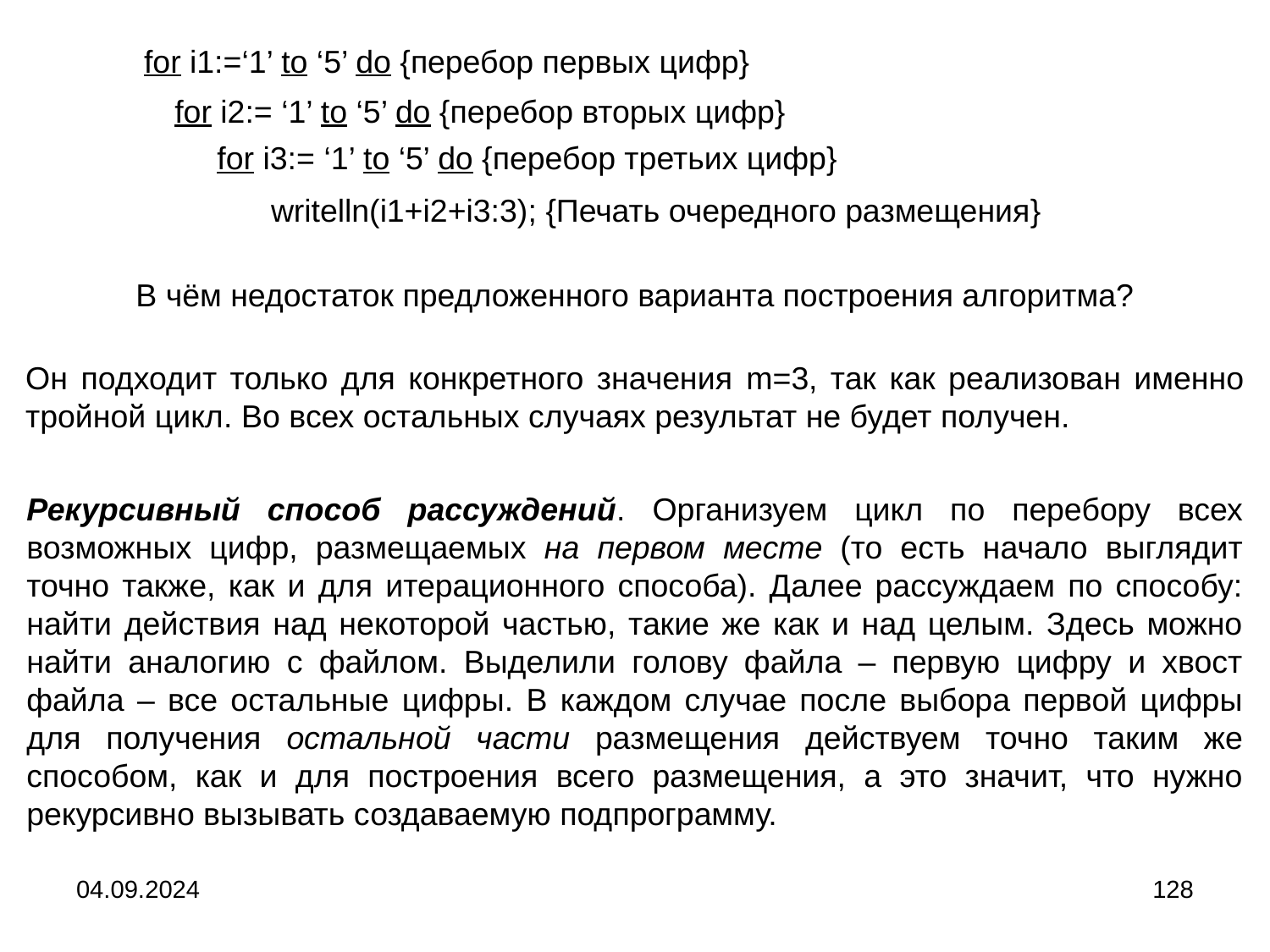

for i1:=‘1’ to ‘5’ do {перебор первых цифр}
for i2:= ‘1’ to ‘5’ do {перебор вторых цифр}
for i3:= ‘1’ to ‘5’ do {перебор третьих цифр}
writelln(i1+i2+i3:3); {Печать очередного размещения}
В чём недостаток предложенного варианта построения алгоритма?
Он подходит только для конкретного значения m=3, так как реализован именно тройной цикл. Во всех остальных случаях результат не будет получен.
Рекурсивный способ рассуждений. Организуем цикл по перебору всех возможных цифр, размещаемых на первом месте (то есть начало выглядит точно также, как и для итерационного способа). Далее рассуждаем по способу: найти действия над некоторой частью, такие же как и над целым. Здесь можно найти аналогию с файлом. Выделили голову файла – первую цифру и хвост файла – все остальные цифры. В каждом случае после выбора первой цифры для получения остальной части размещения действуем точно таким же способом, как и для построения всего размещения, а это значит, что нужно рекурсивно вызывать создаваемую подпрограмму.
04.09.2024
128